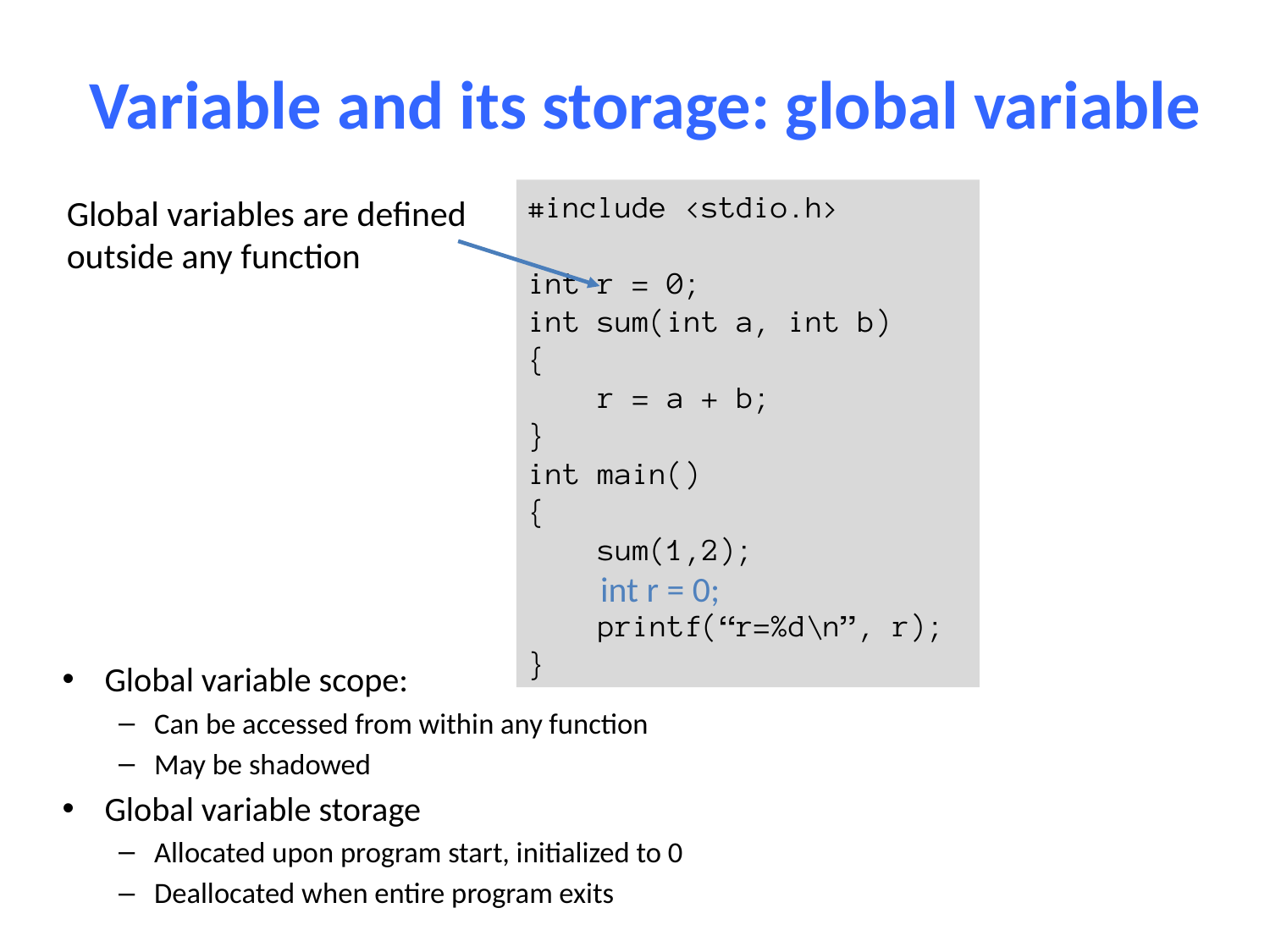

# Variable and its storage: global variable
#include <stdio.h>

int r = 0;
int sum(int a, int b)
{
    r = a + b;
}
int main()
{
    sum(1,2);

    printf(“r=%d\n”, r);
}

Global variables are defined
outside any function
int r = 0;
Global variable scope:
Can be accessed from within any function
May be shadowed
Global variable storage
Allocated upon program start, initialized to 0
Deallocated when entire program exits